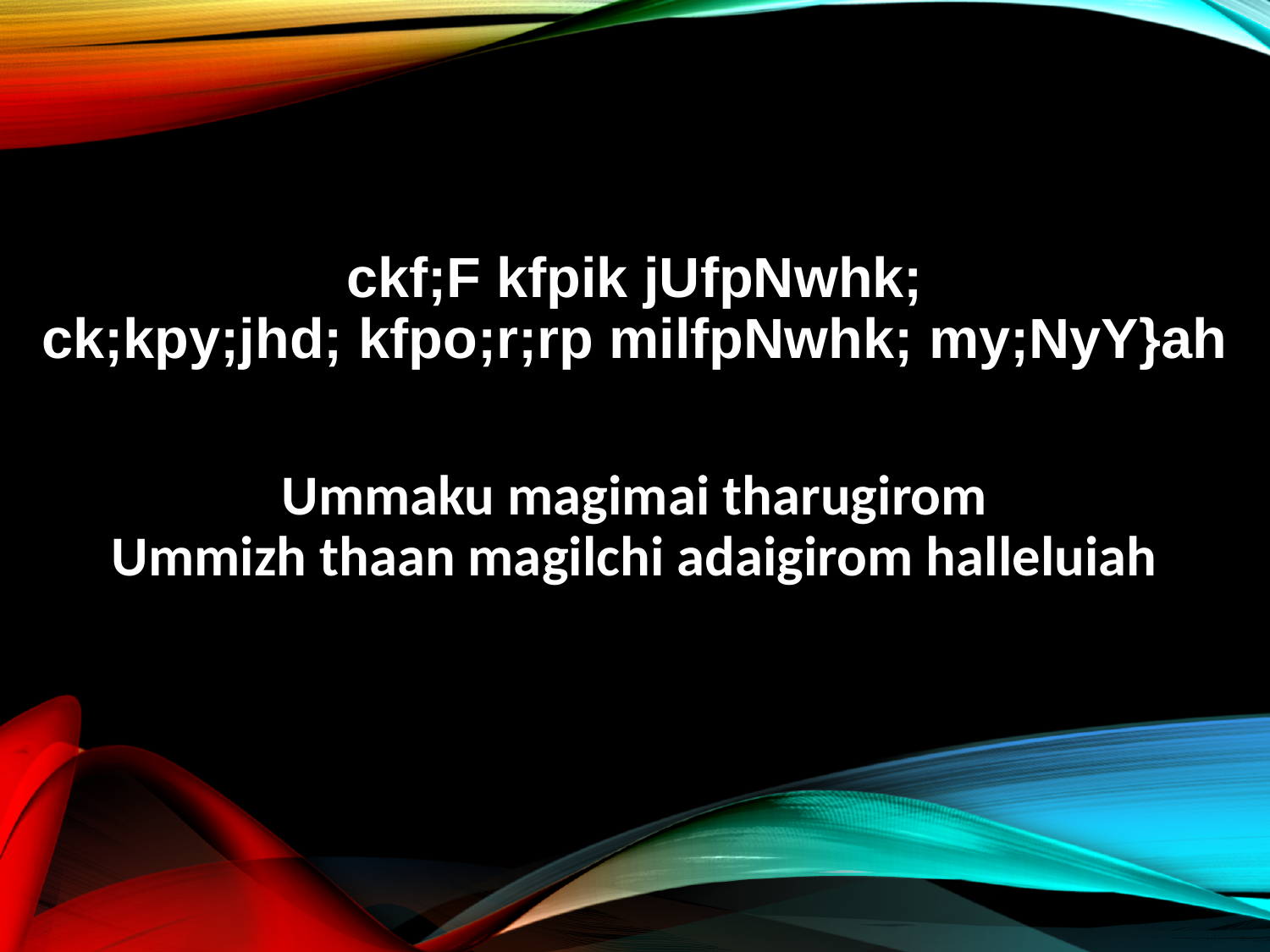

ckf;F kfpik jUfpNwhk;
ck;kpy;jhd; kfpo;r;rp milfpNwhk; my;NyY}ah

Ummaku magimai tharugirom
Ummizh thaan magilchi adaigirom halleluiah